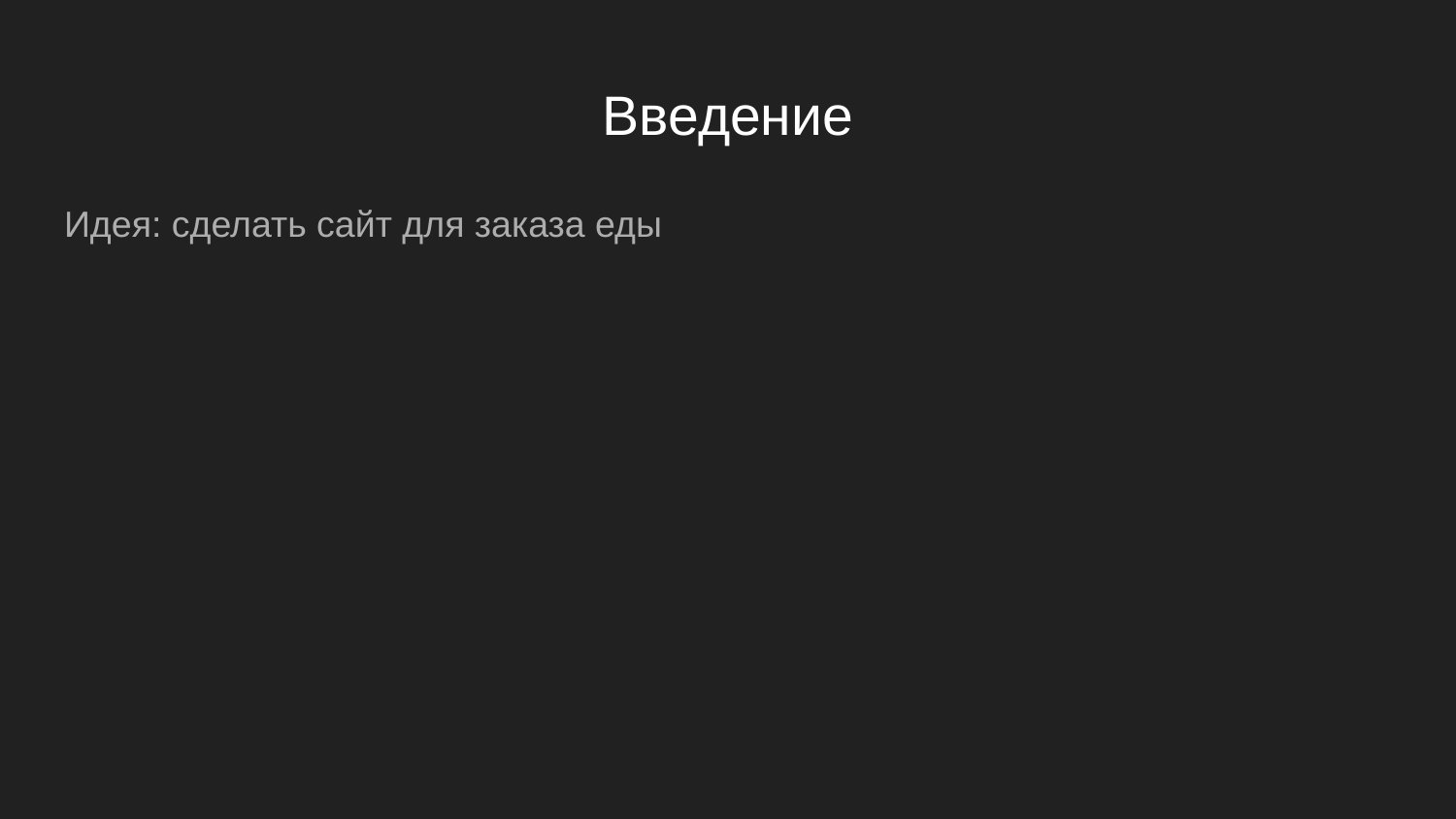

# Введение
Идея: сделать сайт для заказа еды